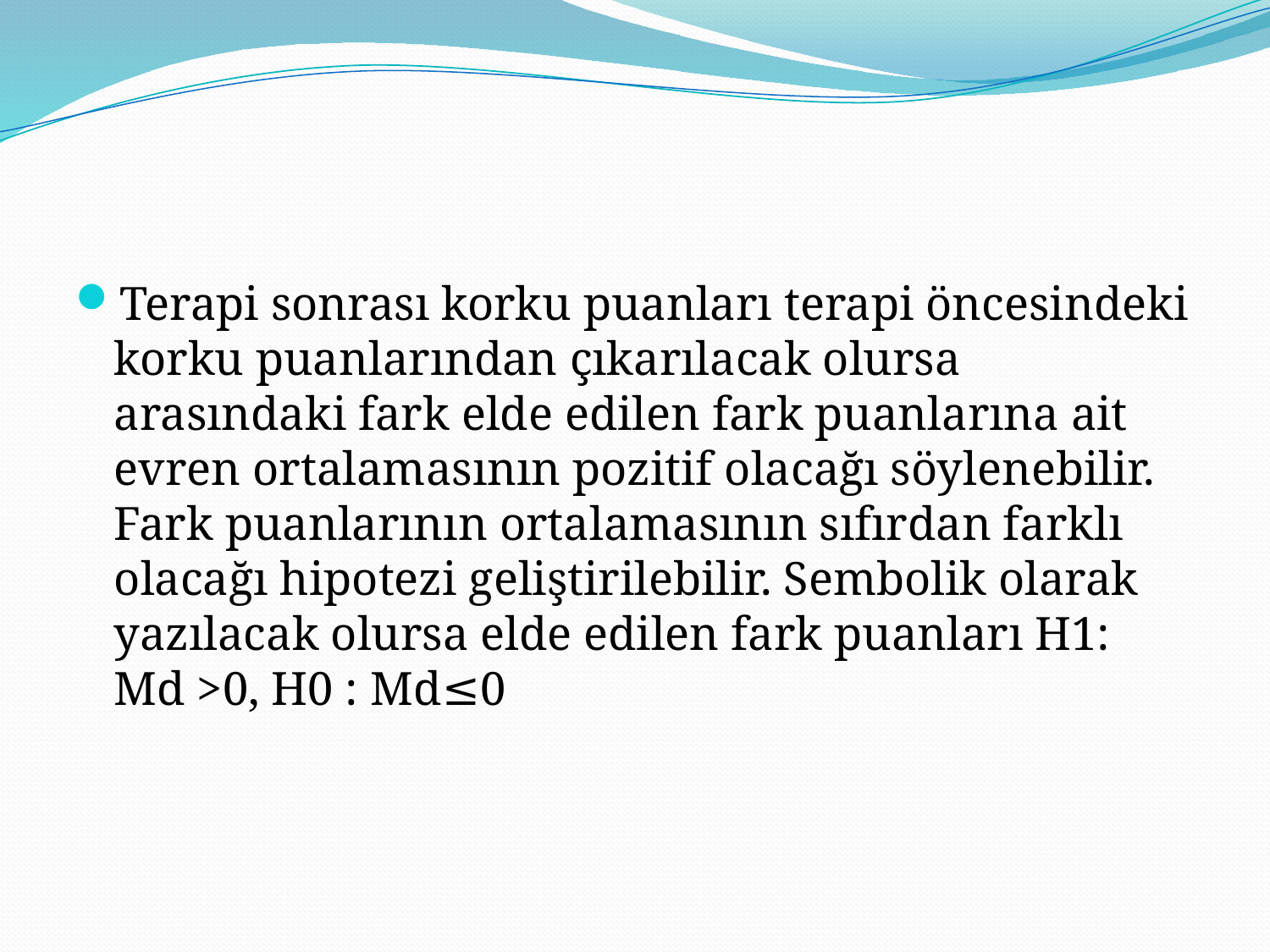

#
Terapi sonrası korku puanları terapi öncesindeki korku puanlarından çıkarılacak olursa arasındaki fark elde edilen fark puanlarına ait evren ortalamasının pozitif olacağı söylenebilir. Fark puanlarının ortalamasının sıfırdan farklı olacağı hipotezi geliştirilebilir. Sembolik olarak yazılacak olursa elde edilen fark puanları H1: Md >0, H0 : Md≤0